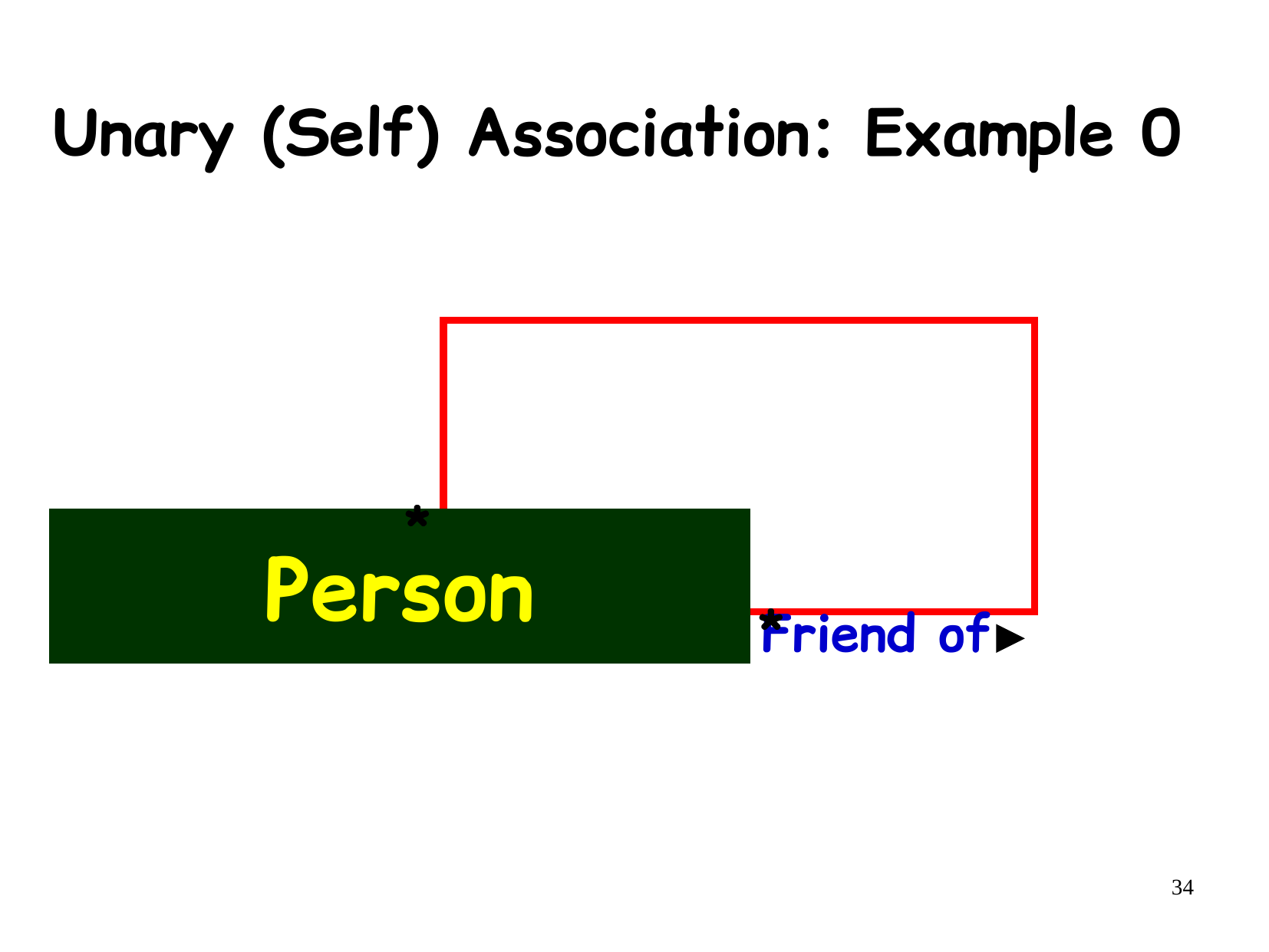

Unary (Self) Association: Example 0

Person
Friend of
*
*